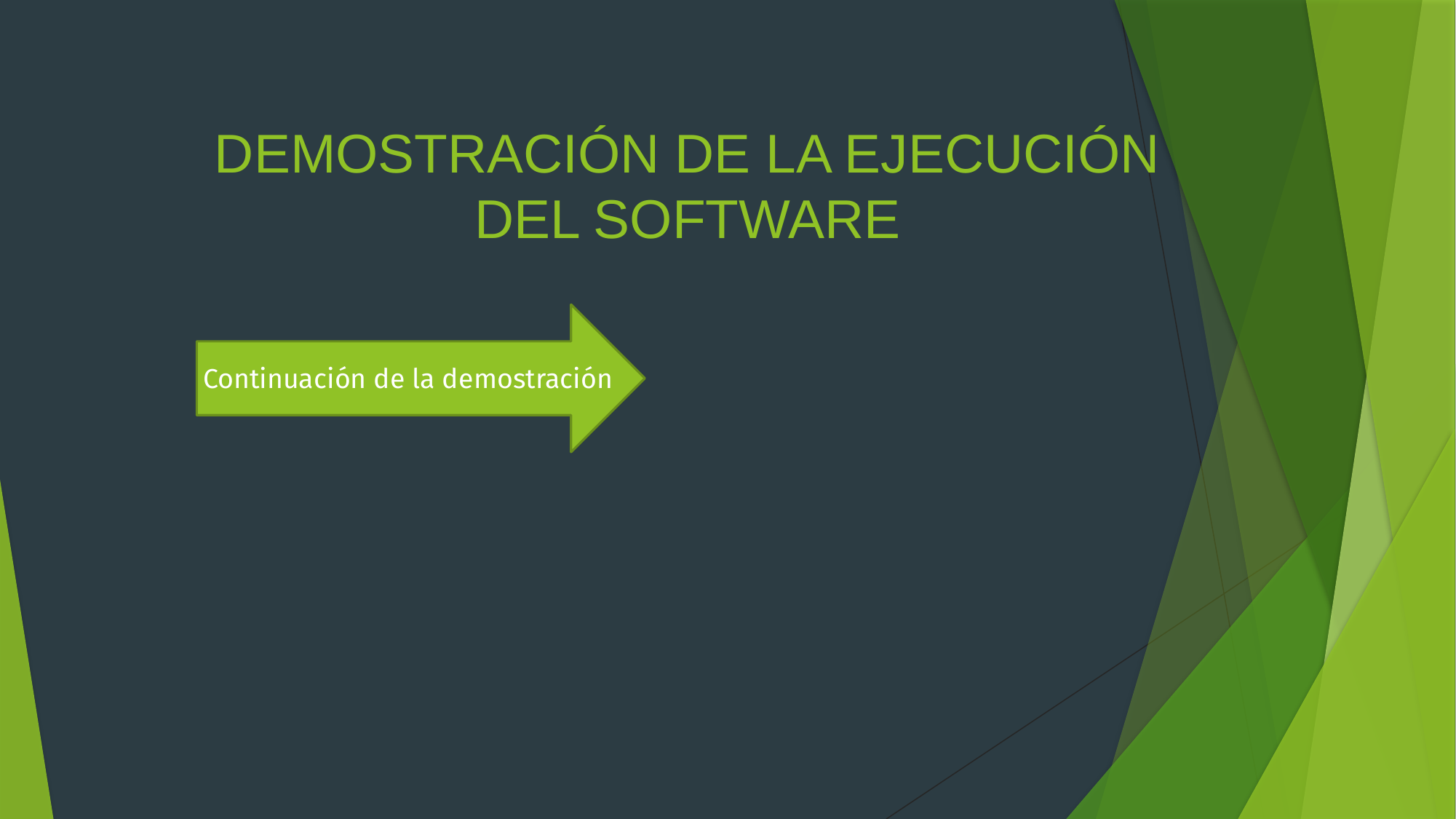

# DEMOSTRACIÓN DE LA EJECUCIÓN DEL SOFTWARE

Continuación de la demostración